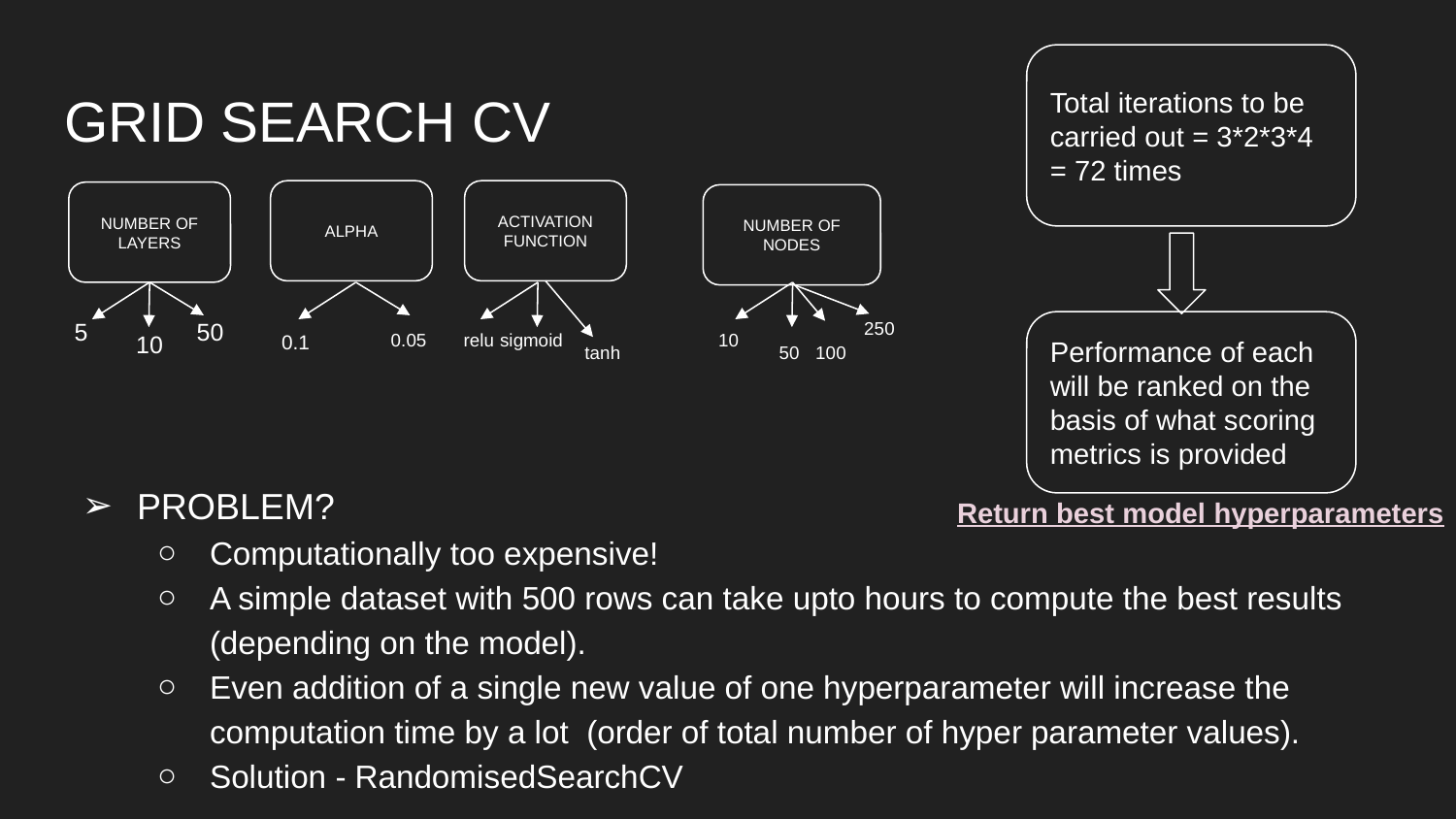

Total iterations to be carried out = 3*2*3*4 = 72 times
# GRID SEARCH CV
ALPHA
ACTIVATION FUNCTION
NUMBER OF LAYERS
NUMBER OF NODES

5
50
250
Performance of each will be ranked on the basis of what scoring metrics is provided
10
0.1
0.05
relu
sigmoid
10
tanh
50
100
PROBLEM?
Computationally too expensive!
A simple dataset with 500 rows can take upto hours to compute the best results (depending on the model).
Even addition of a single new value of one hyperparameter will increase the computation time by a lot  (order of total number of hyper parameter values).
Solution - RandomisedSearchCV
Return best model hyperparameters